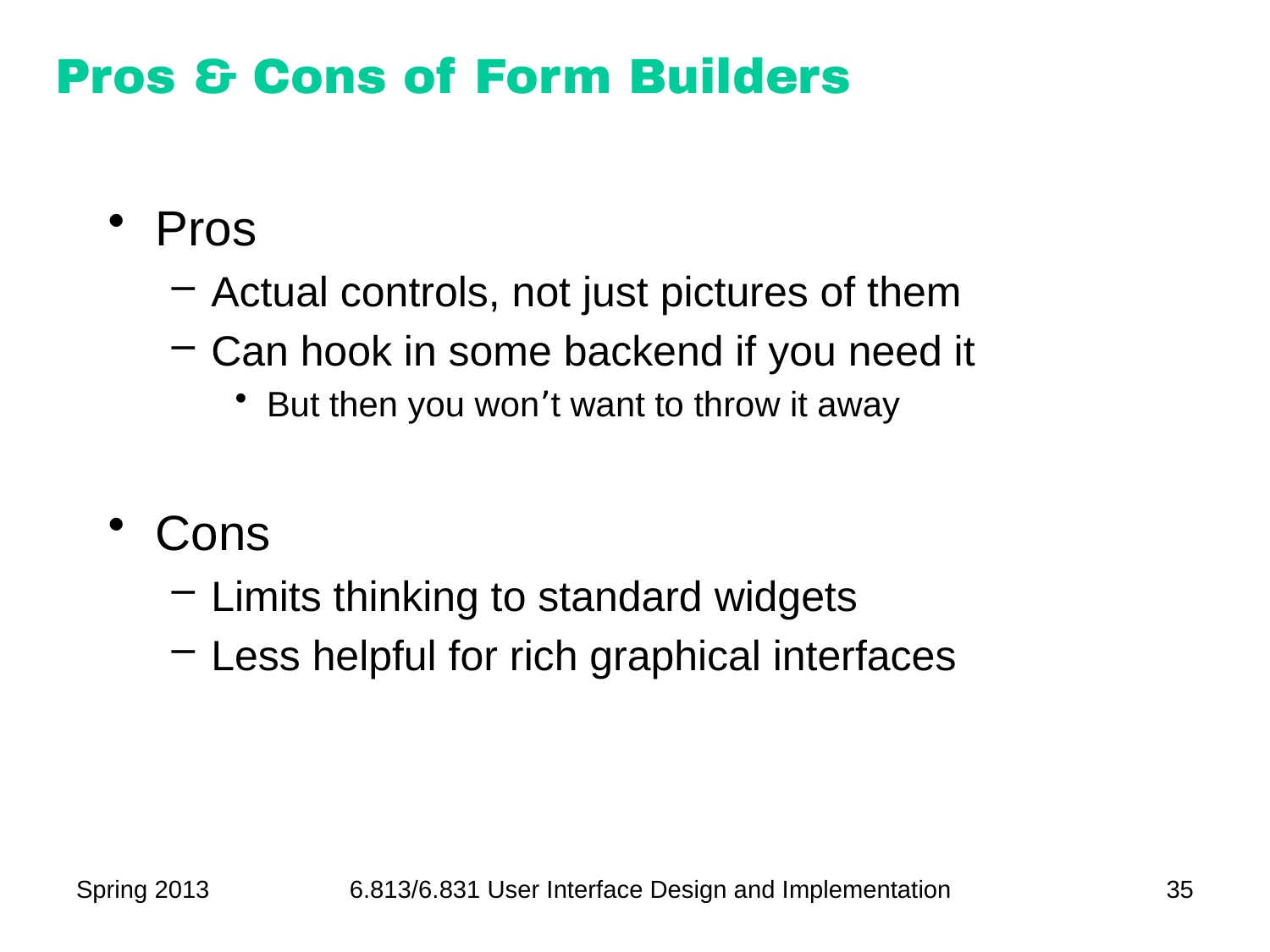

# Pros & Cons of Form Builders
Pros
Actual controls, not just pictures of them
Can hook in some backend if you need it
But then you won’t want to throw it away

Cons
Limits thinking to standard widgets
Less helpful for rich graphical interfaces
Spring 2013
6.813/6.831 User Interface Design and Implementation
35